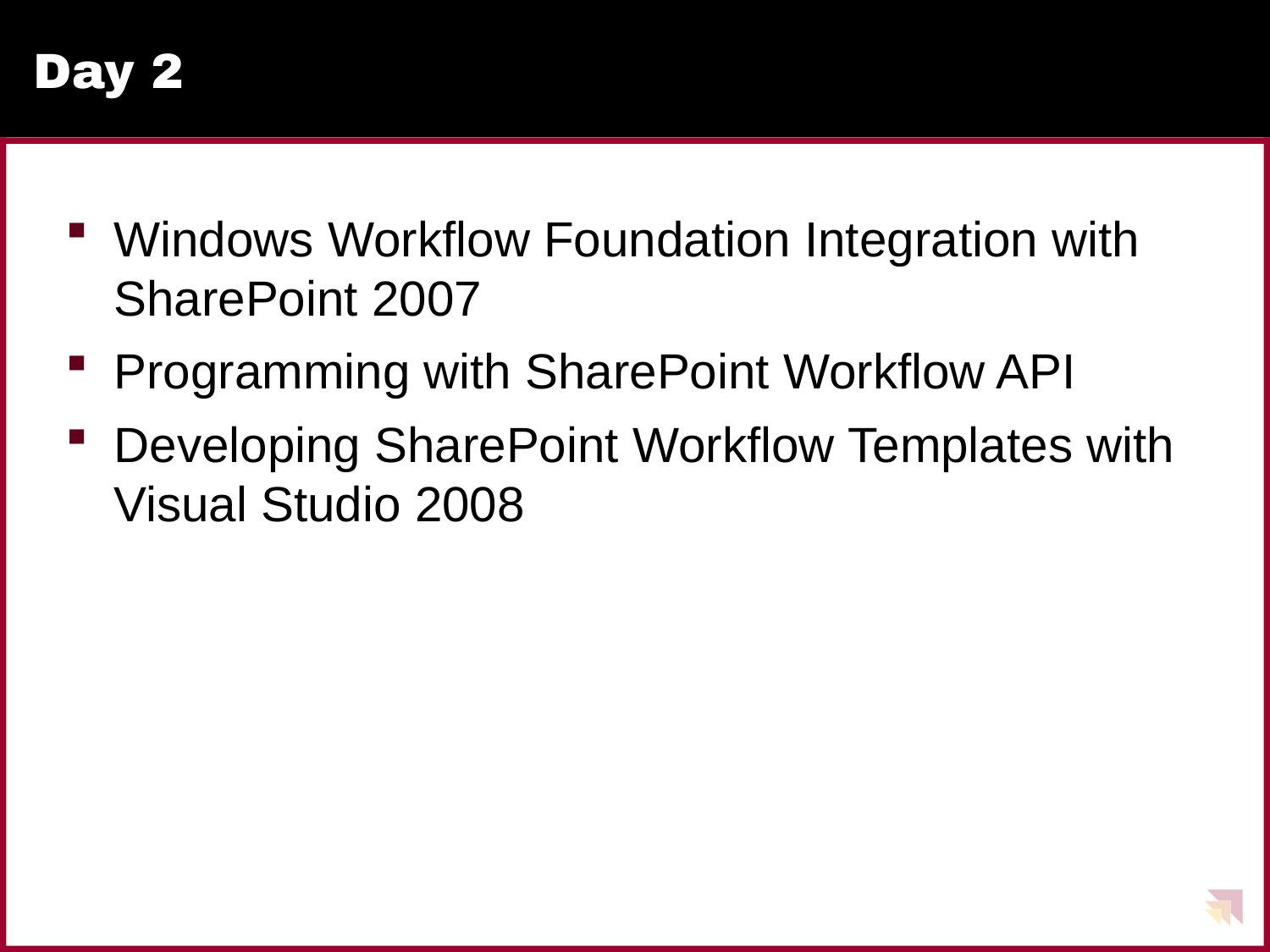

# Day 2
Windows Workflow Foundation Integration with SharePoint 2007
Programming with SharePoint Workflow API
Developing SharePoint Workflow Templates with Visual Studio 2008